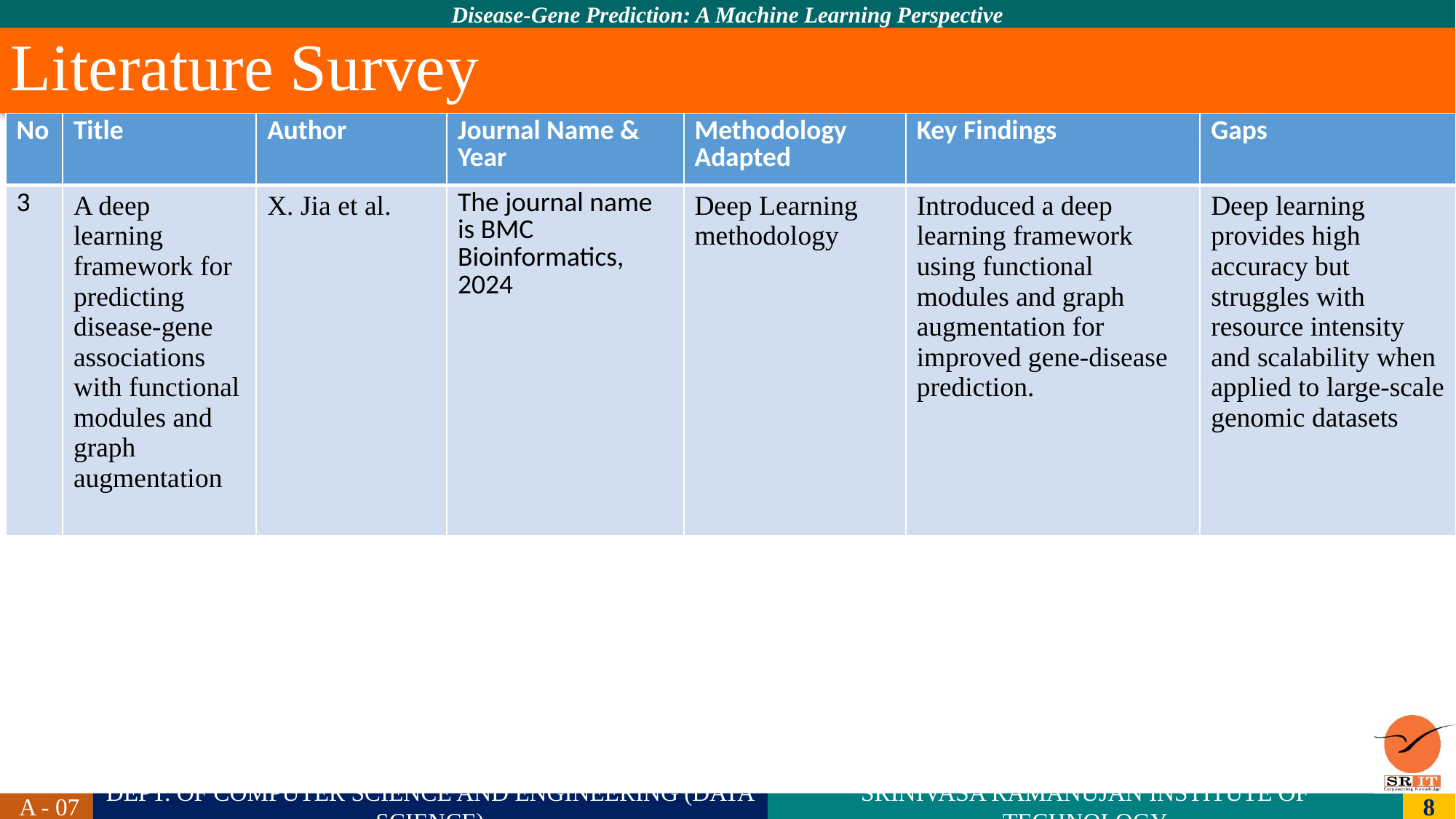

# Literature Survey
| No | Title | Author | Journal Name & Year | Methodology Adapted | Key Findings | Gaps |
| --- | --- | --- | --- | --- | --- | --- |
| 3 | A deep learning framework for predicting disease-gene associations with functional modules and graph augmentation | X. Jia et al. | The journal name is BMC Bioinformatics, 2024 | Deep Learning methodology | Introduced a deep learning framework using functional modules and graph augmentation for improved gene-disease prediction. | Deep learning provides high accuracy but struggles with resource intensity and scalability when applied to large-scale genomic datasets |